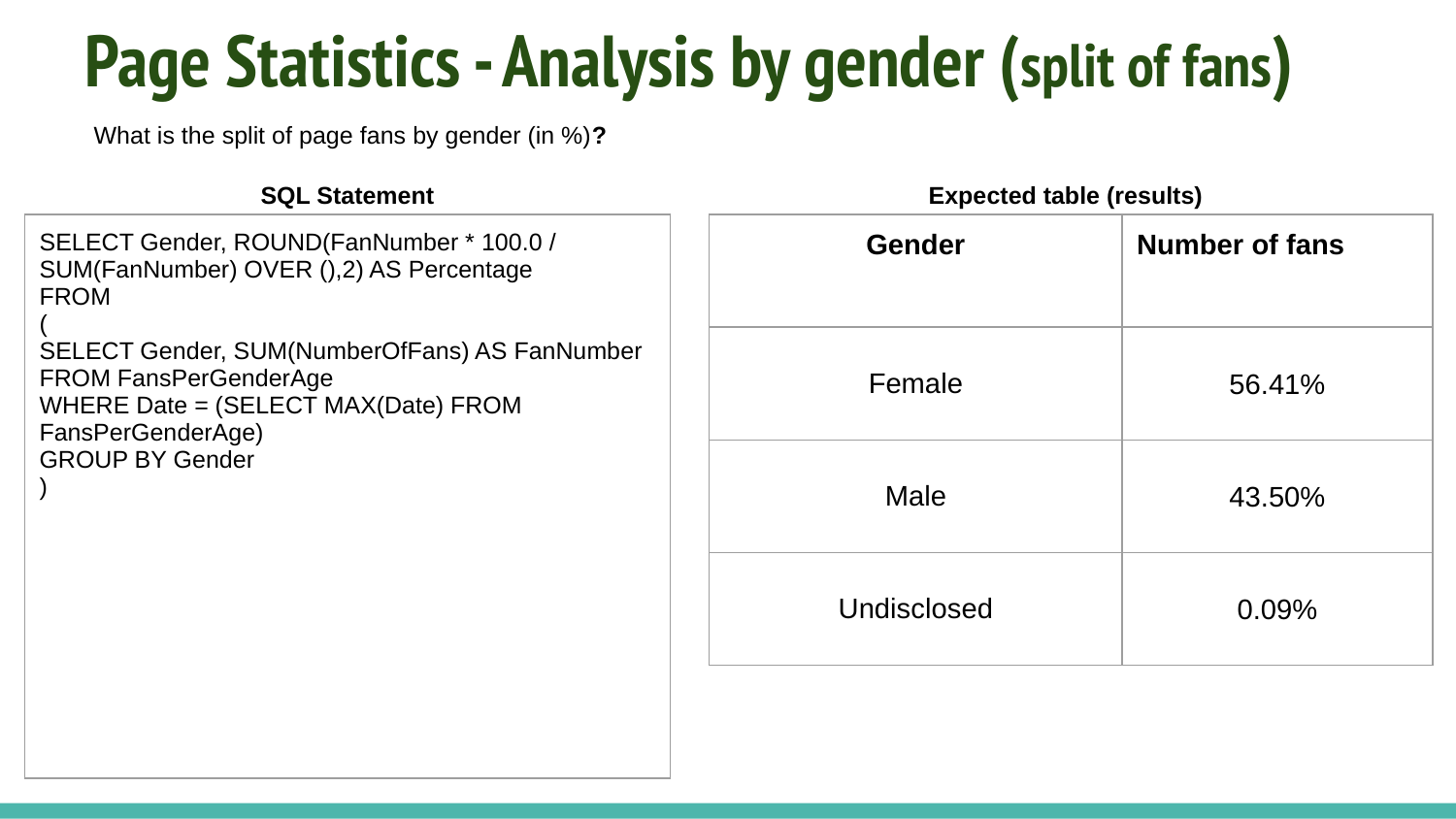

# Page Statistics - Analysis by gender (split of fans)
What is the split of page fans by gender (in %)?

SQL Statement
Expected table (results)

| Gender | Number of fans |
| --- | --- |
| Female | 56.41% |
| Male | 43.50% |
| Undisclosed | 0.09% |
| SELECT Gender, ROUND(FanNumber \* 100.0 / SUM(FanNumber) OVER (),2) AS Percentage FROM ( SELECT Gender, SUM(NumberOfFans) AS FanNumber FROM FansPerGenderAge WHERE Date = (SELECT MAX(Date) FROM FansPerGenderAge) GROUP BY Gender ) |
| --- |